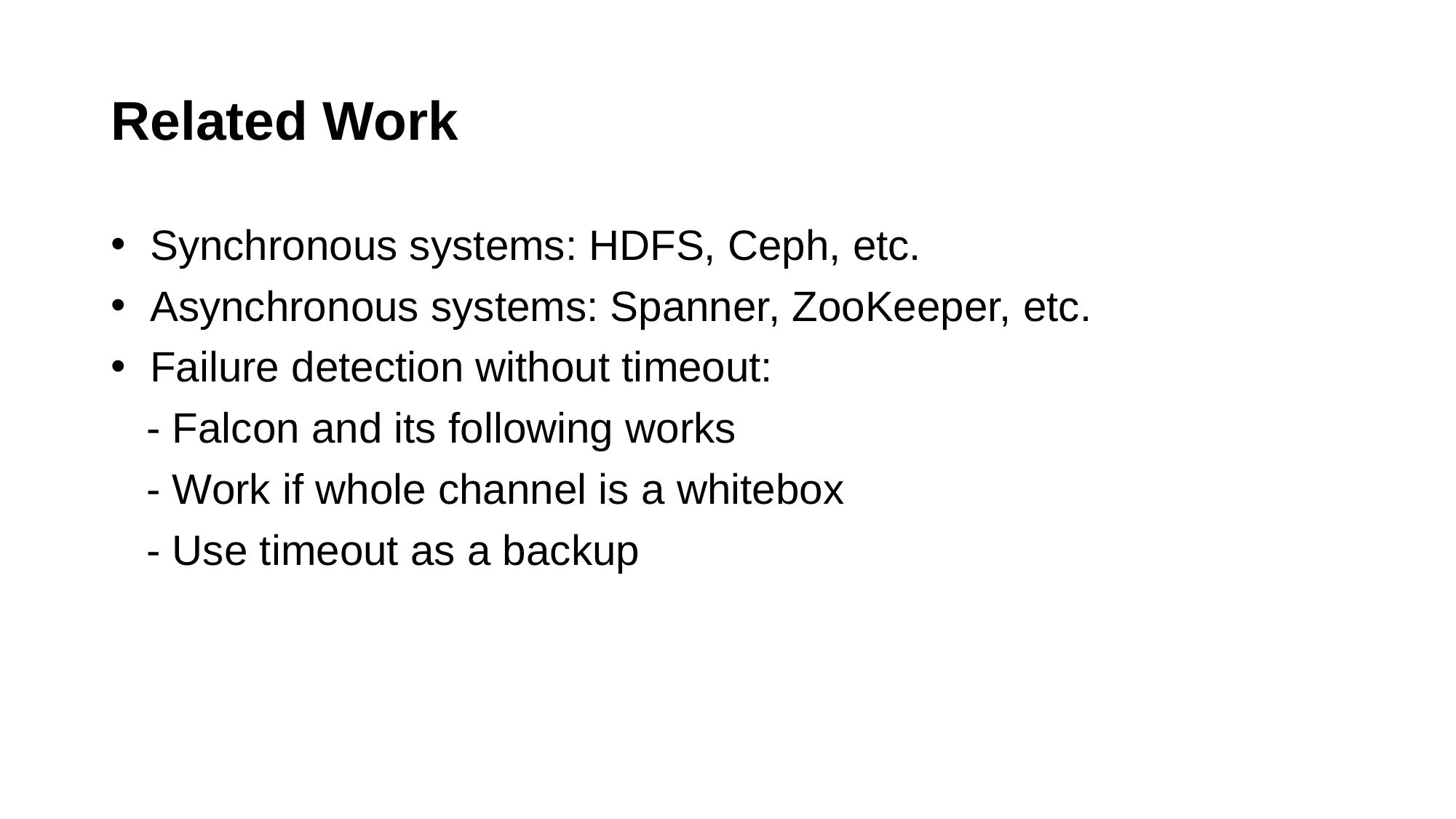

# Related Work
 Synchronous systems: HDFS, Ceph, etc.
 Asynchronous systems: Spanner, ZooKeeper, etc.
 Failure detection without timeout:
   - Falcon and its following works
   - Work if whole channel is a whitebox
   - Use timeout as a backup